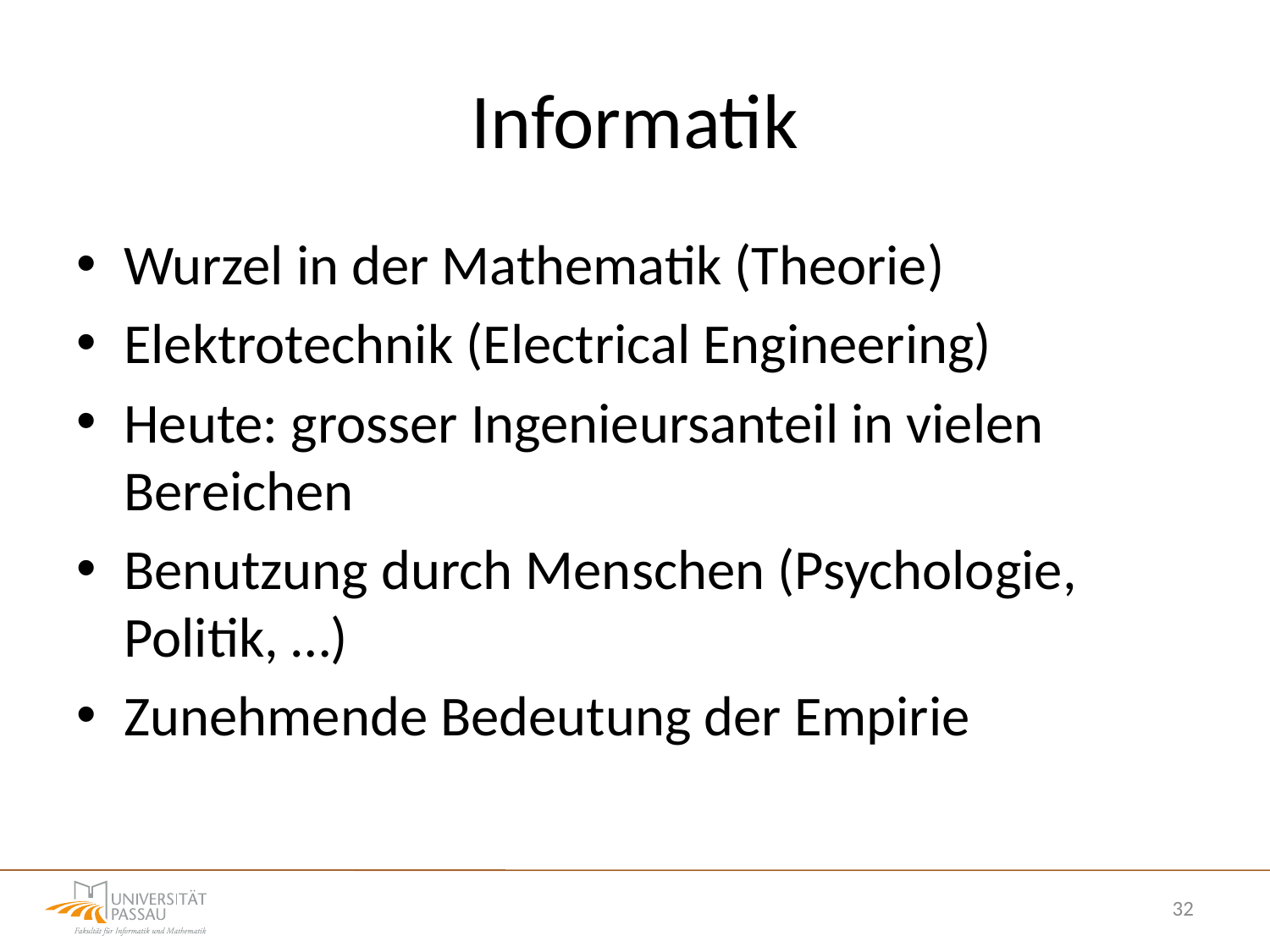

# Informatik
Wurzel in der Mathematik (Theorie)
Elektrotechnik (Electrical Engineering)
Heute: grosser Ingenieursanteil in vielen Bereichen
Benutzung durch Menschen (Psychologie, Politik, …)
Zunehmende Bedeutung der Empirie
32